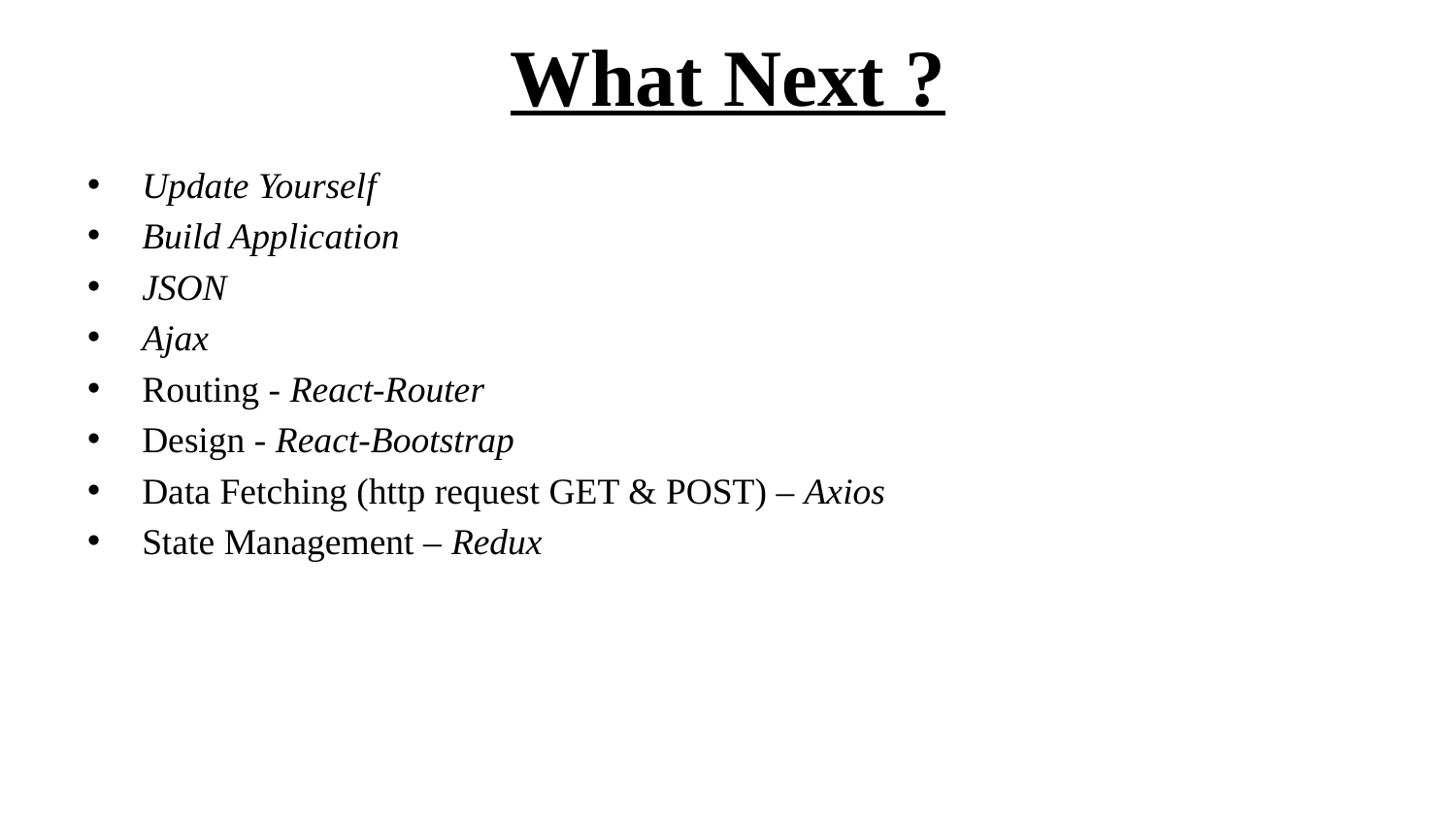

# What Next ?
Update Yourself
Build Application
JSON
Ajax
Routing - React-Router
Design - React-Bootstrap
Data Fetching (http request GET & POST) – Axios
State Management – Redux